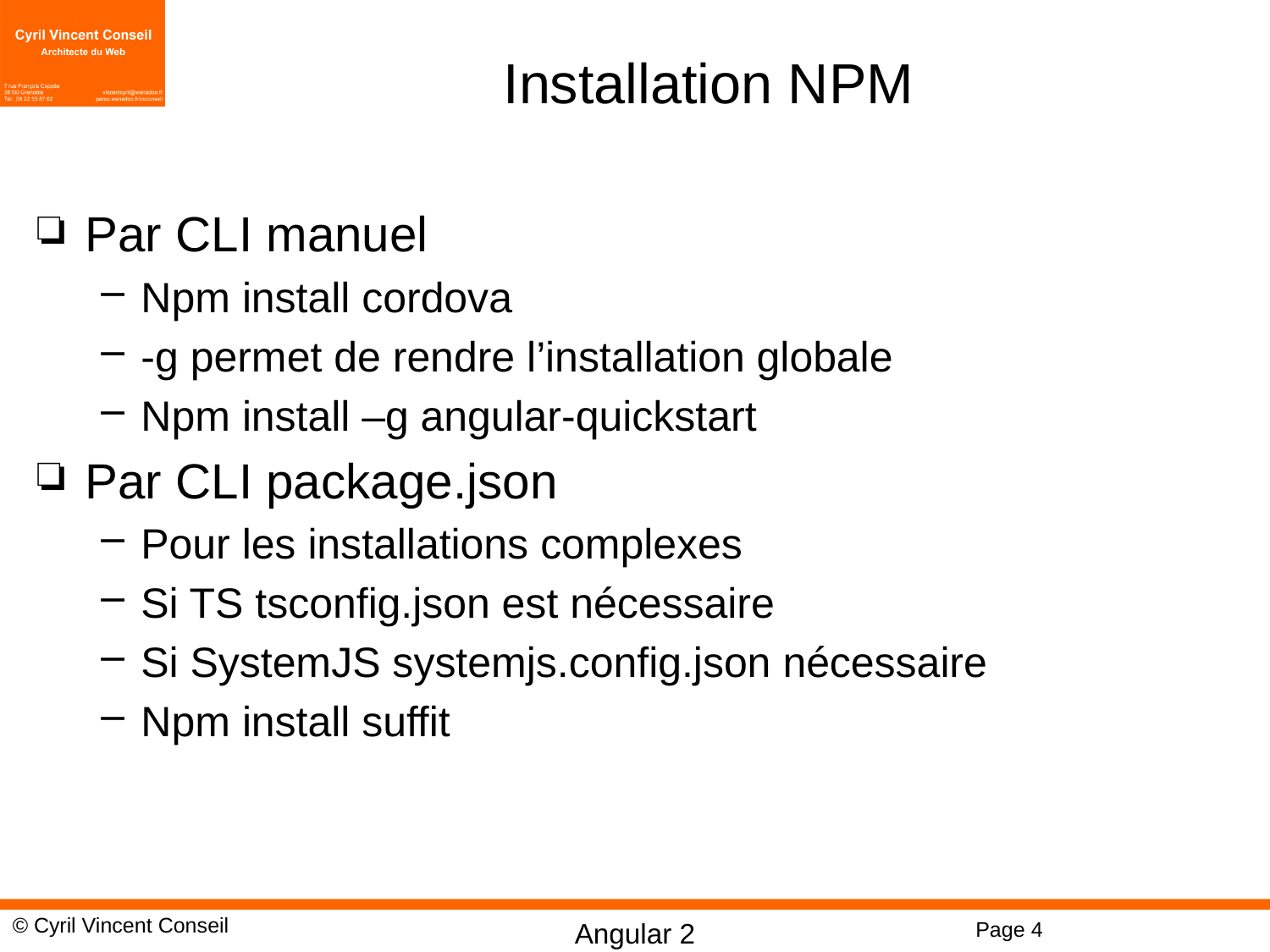

# Installation NPM
Par CLI manuel
Npm install cordova
-g permet de rendre l’installation globale
Npm install –g angular-quickstart
Par CLI package.json
Pour les installations complexes
Si TS tsconfig.json est nécessaire
Si SystemJS systemjs.config.json nécessaire
Npm install suffit